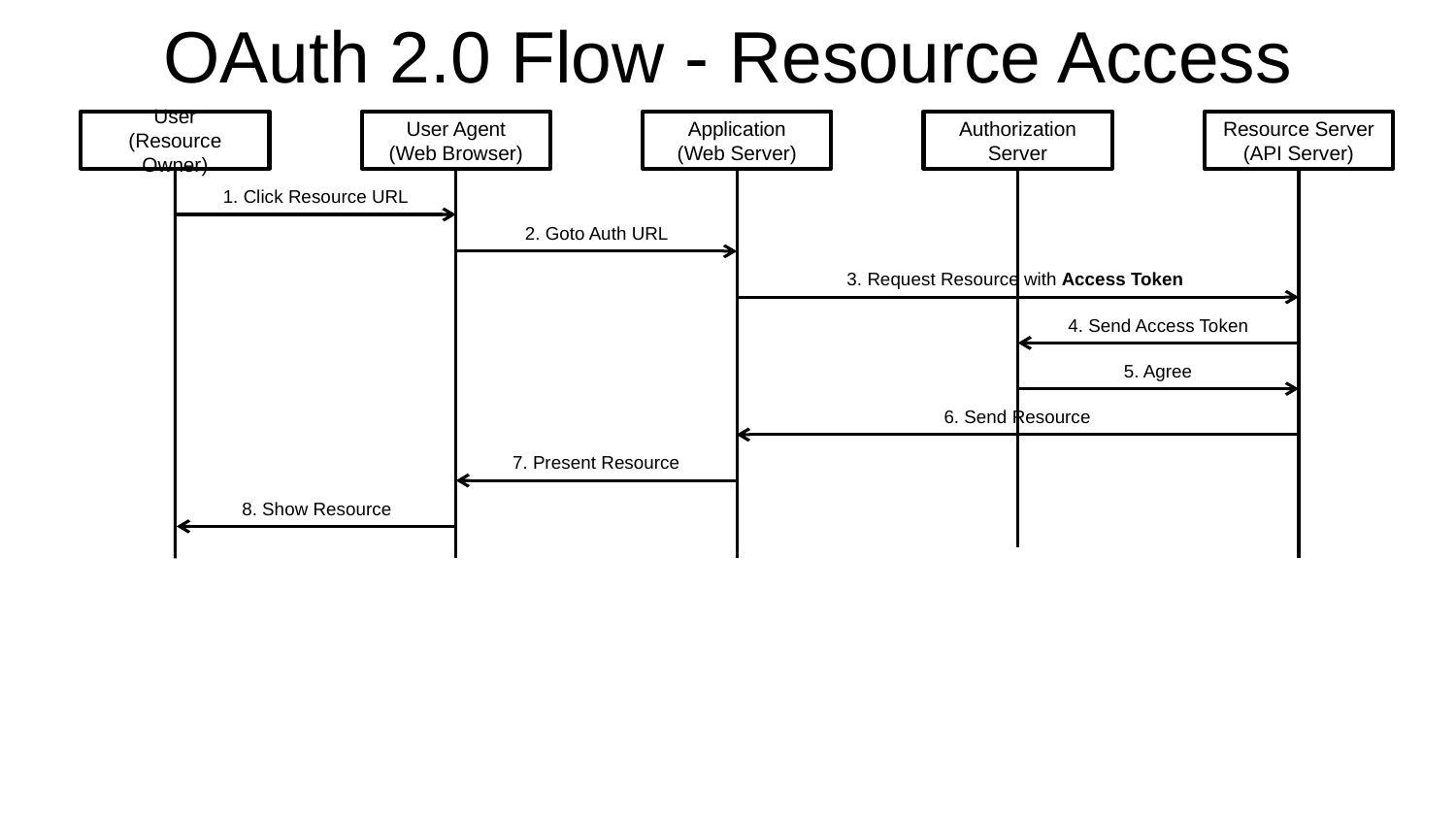

# OAuth 2.0 Flow - Resource Access
User
(Resource Owner)
User Agent
(Web Browser)
Application
(Web Server)
Authorization
Server
Resource Server
(API Server)
1. Click Resource URL
2. Goto Auth URL
3. Request Resource with Access Token
4. Send Access Token
5. Agree
6. Send Resource
7. Present Resource
8. Show Resource